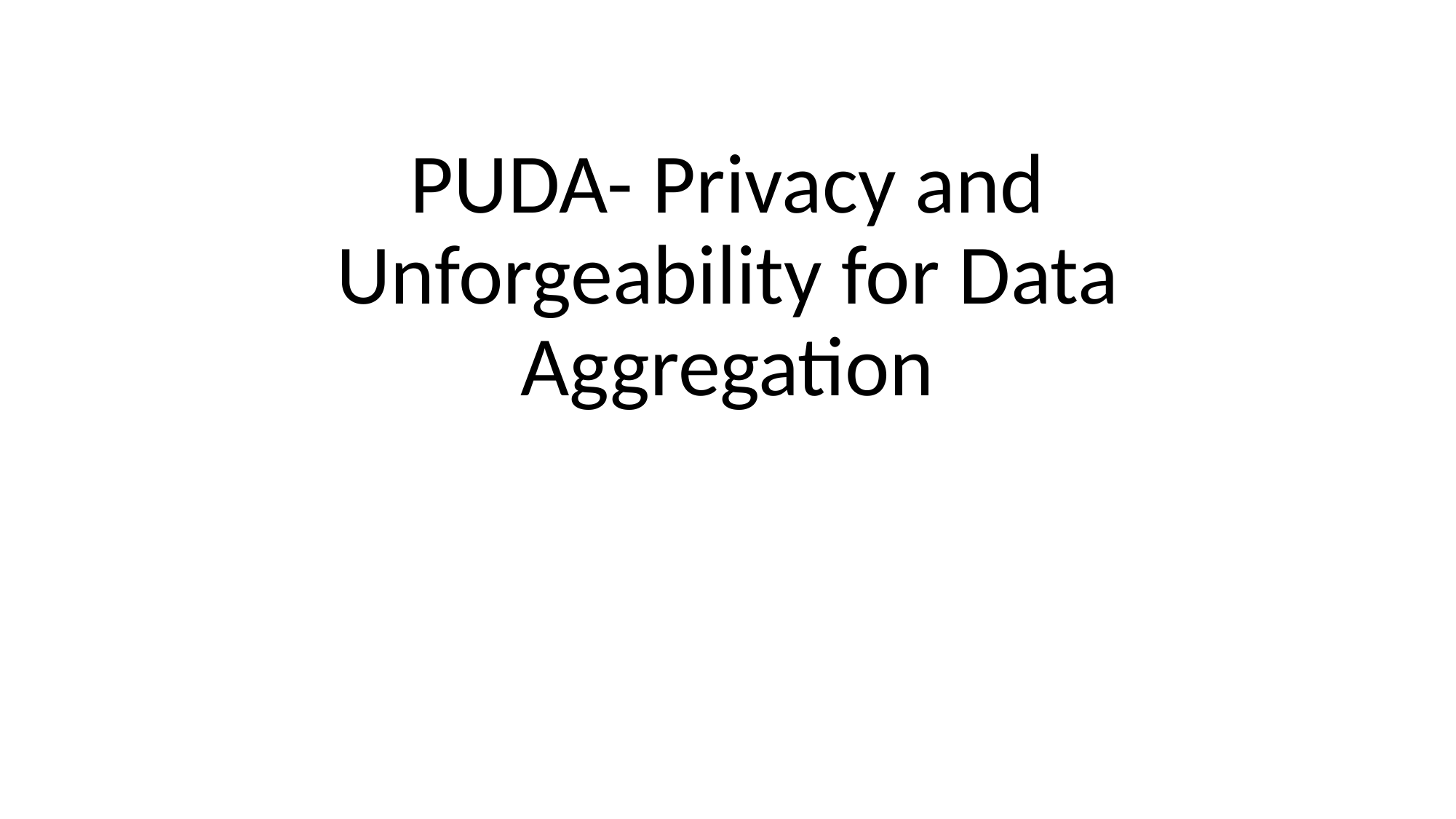

# PUDA- Privacy and Unforgeability for Data Aggregation